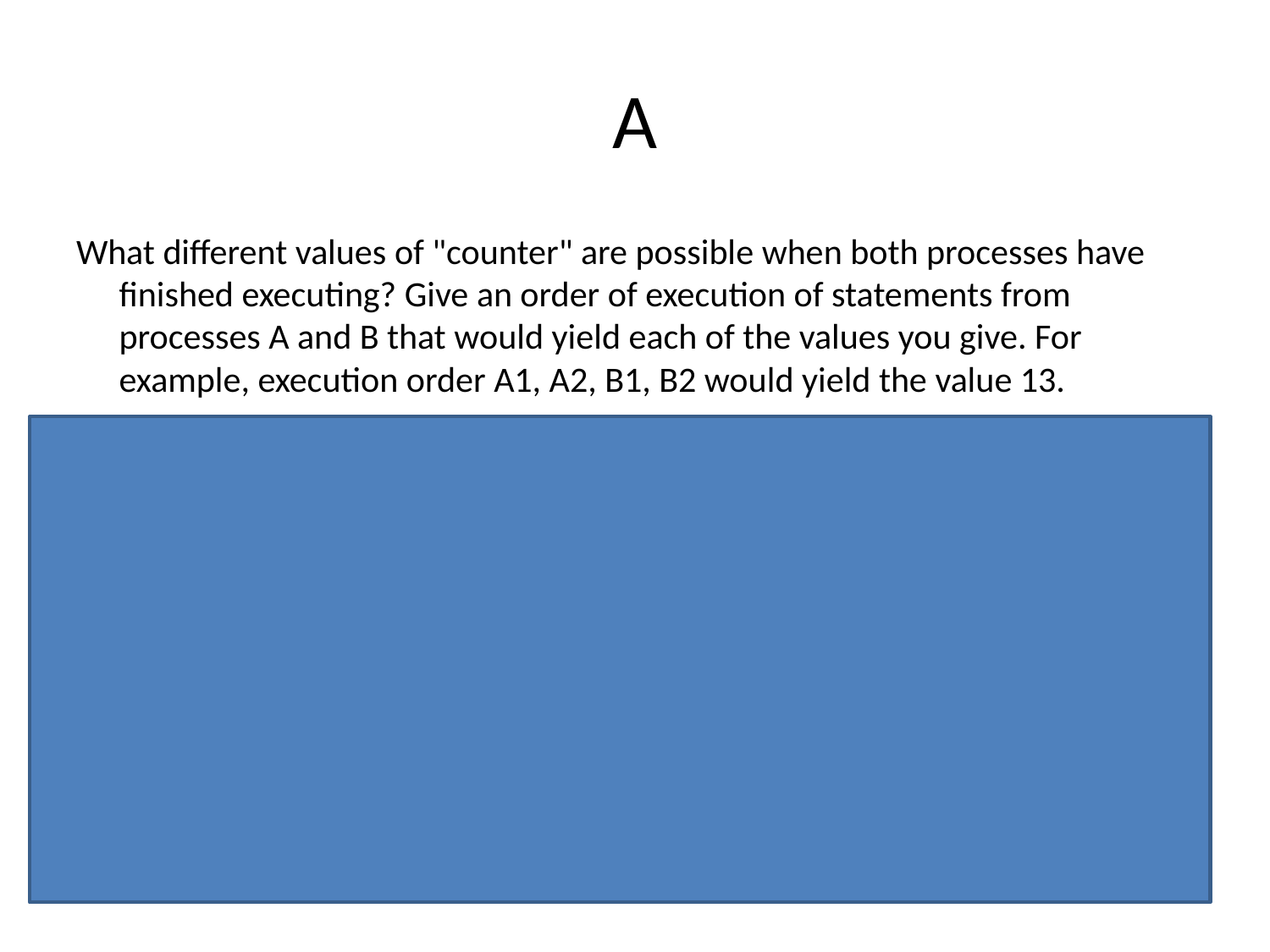

# A
What different values of "counter" are possible when both processes have finished executing? Give an order of execution of statements from processes A and B that would yield each of the values you give. For example, execution order A1, A2, B1, B2 would yield the value 13.
There are three possible values for X. Here are the possible ways in which statements from A and B can be interleaved.

A1 A2 B1 B2: X = 13
A1 B1 A2 B2: X = 12
A1 B1 B2 A2: X = 11
B1 A1 B2 A2: X = 11
B1 A1 A2 B2: X = 12
B1 B2 A1 A2: X = 13